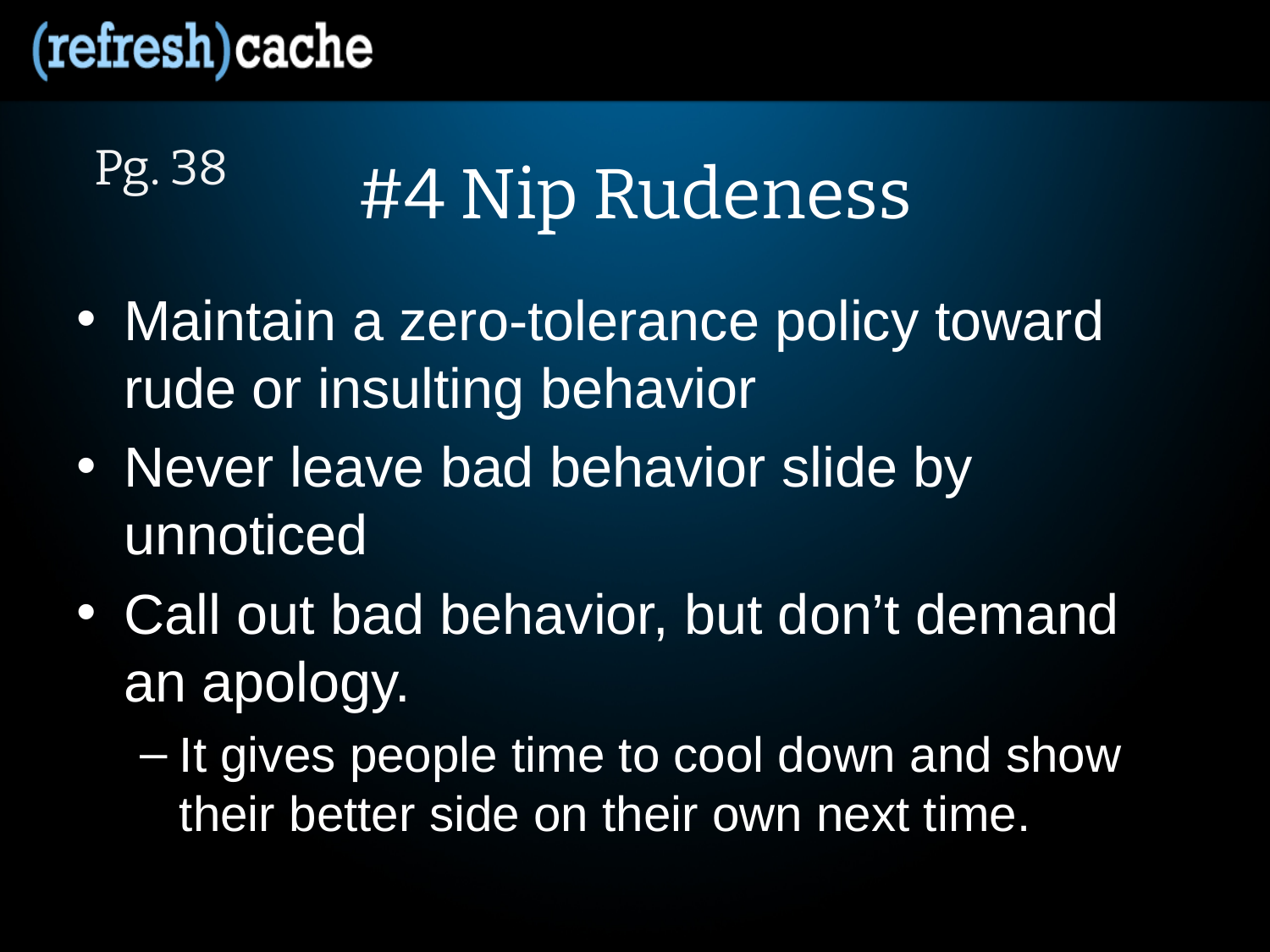

Pg. 38
# #4 Nip Rudeness
Maintain a zero-tolerance policy toward rude or insulting behavior
Never leave bad behavior slide by unnoticed
Call out bad behavior, but don’t demand an apology.
It gives people time to cool down and show their better side on their own next time.